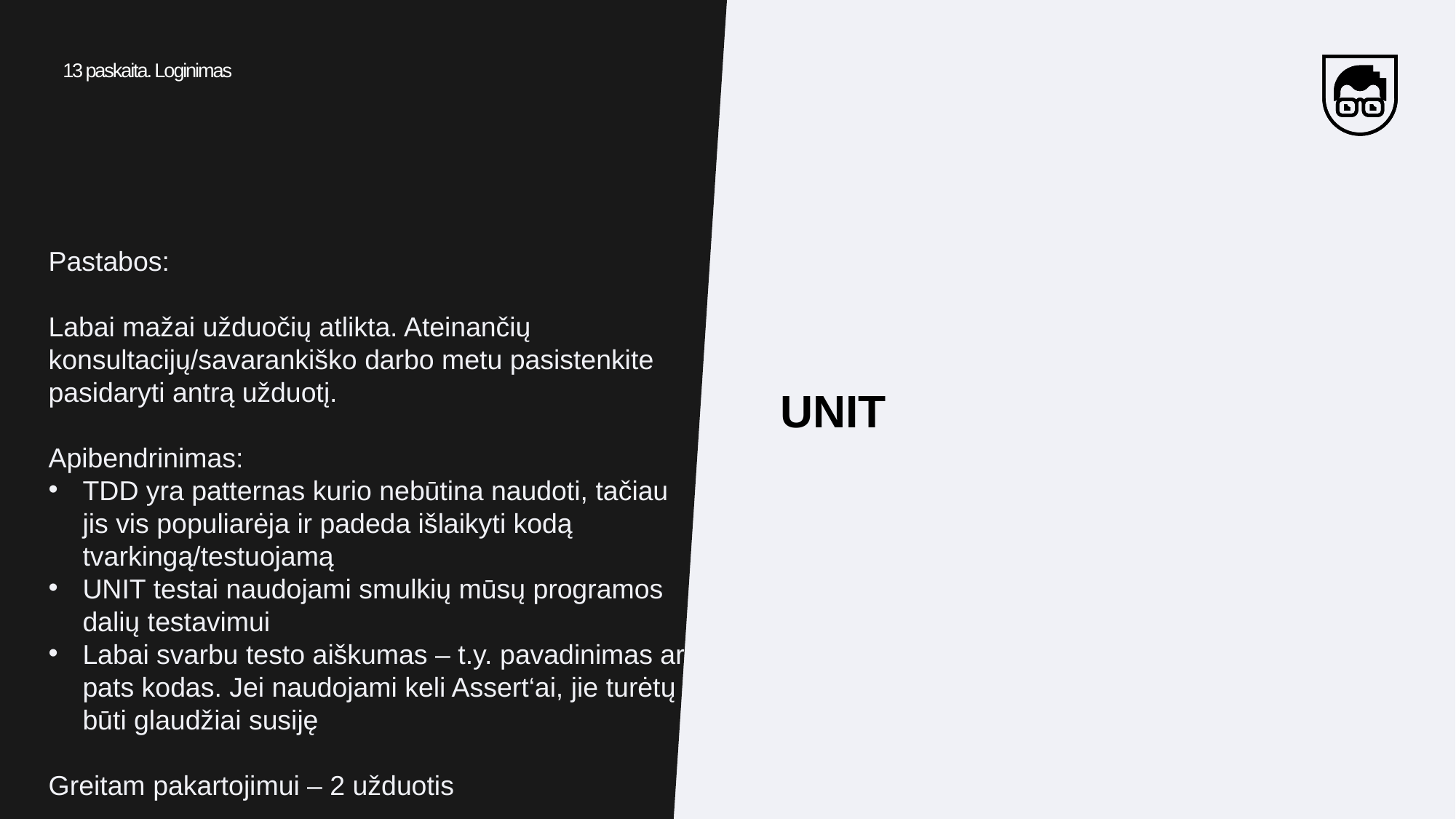

13 paskaita. Loginimas
Pastabos:

Labai mažai užduočių atlikta. Ateinančių konsultacijų/savarankiško darbo metu pasistenkite pasidaryti antrą užduotį.

Apibendrinimas:
TDD yra patternas kurio nebūtina naudoti, tačiau jis vis populiarėja ir padeda išlaikyti kodą tvarkingą/testuojamą
UNIT testai naudojami smulkių mūsų programos dalių testavimui
Labai svarbu testo aiškumas – t.y. pavadinimas ar pats kodas. Jei naudojami keli Assert‘ai, jie turėtų būti glaudžiai susiję

Greitam pakartojimui – 2 užduotis

UNIT